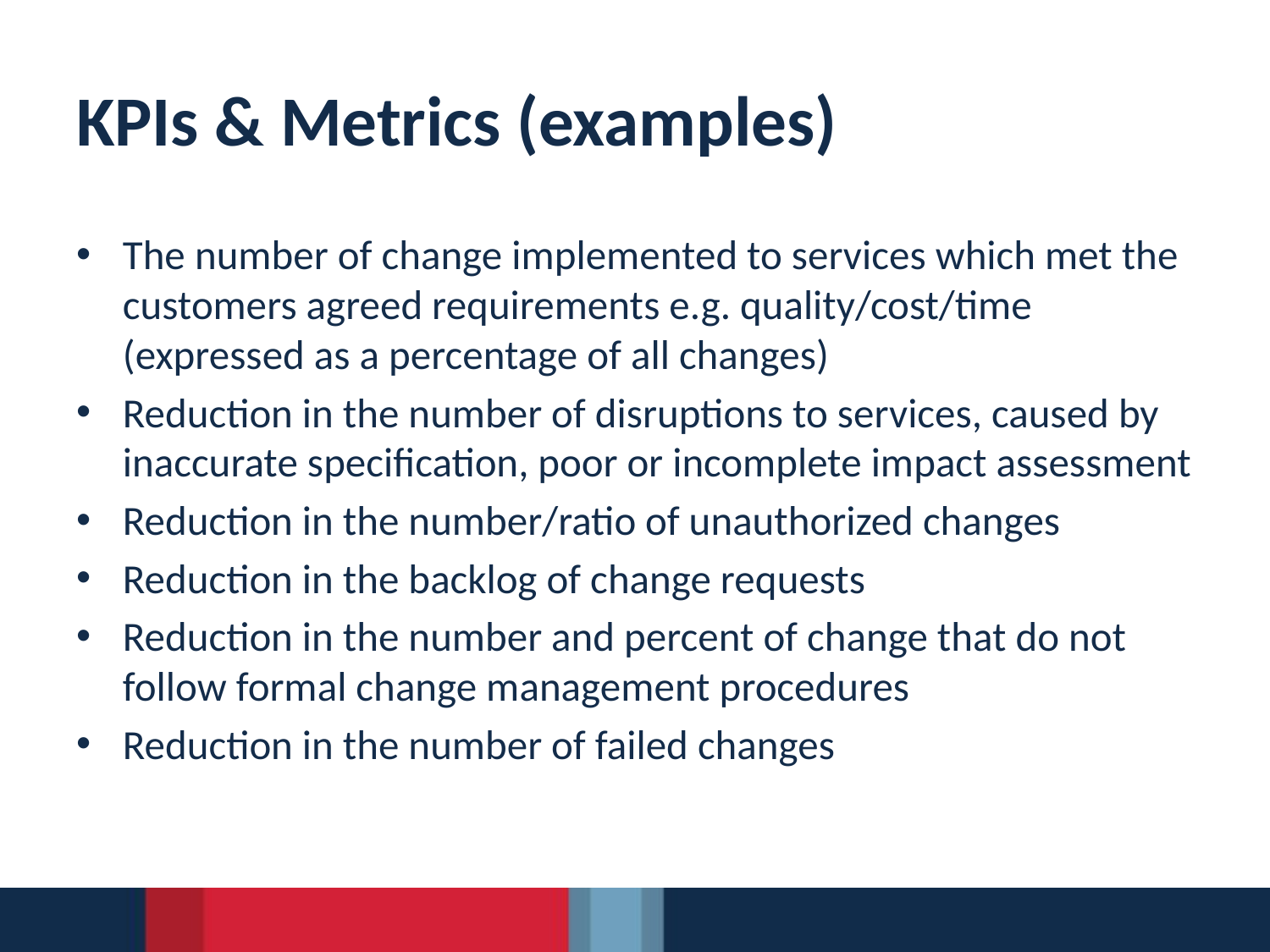

# KPIs & Metrics (examples)
The number of change implemented to services which met the customers agreed requirements e.g. quality/cost/time (expressed as a percentage of all changes)‏
Reduction in the number of disruptions to services, caused by inaccurate specification, poor or incomplete impact assessment
Reduction in the number/ratio of unauthorized changes
Reduction in the backlog of change requests
Reduction in the number and percent of change that do not follow formal change management procedures
Reduction in the number of failed changes